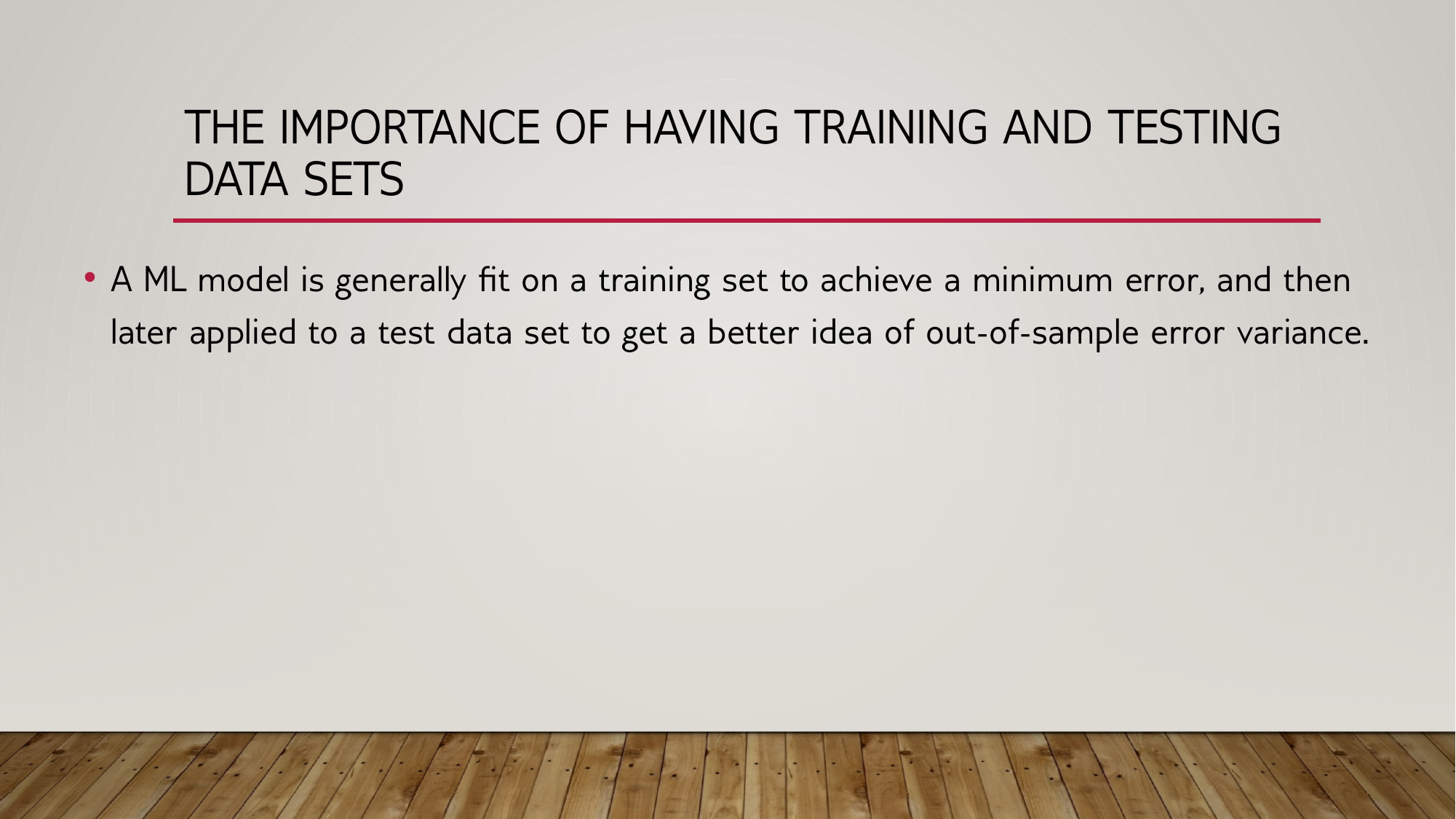

# The importance of having training and testing data sets
A ML model is generally fit on a training set to achieve a minimum error, and then later applied to a test data set to get a better idea of out-of-sample error variance.